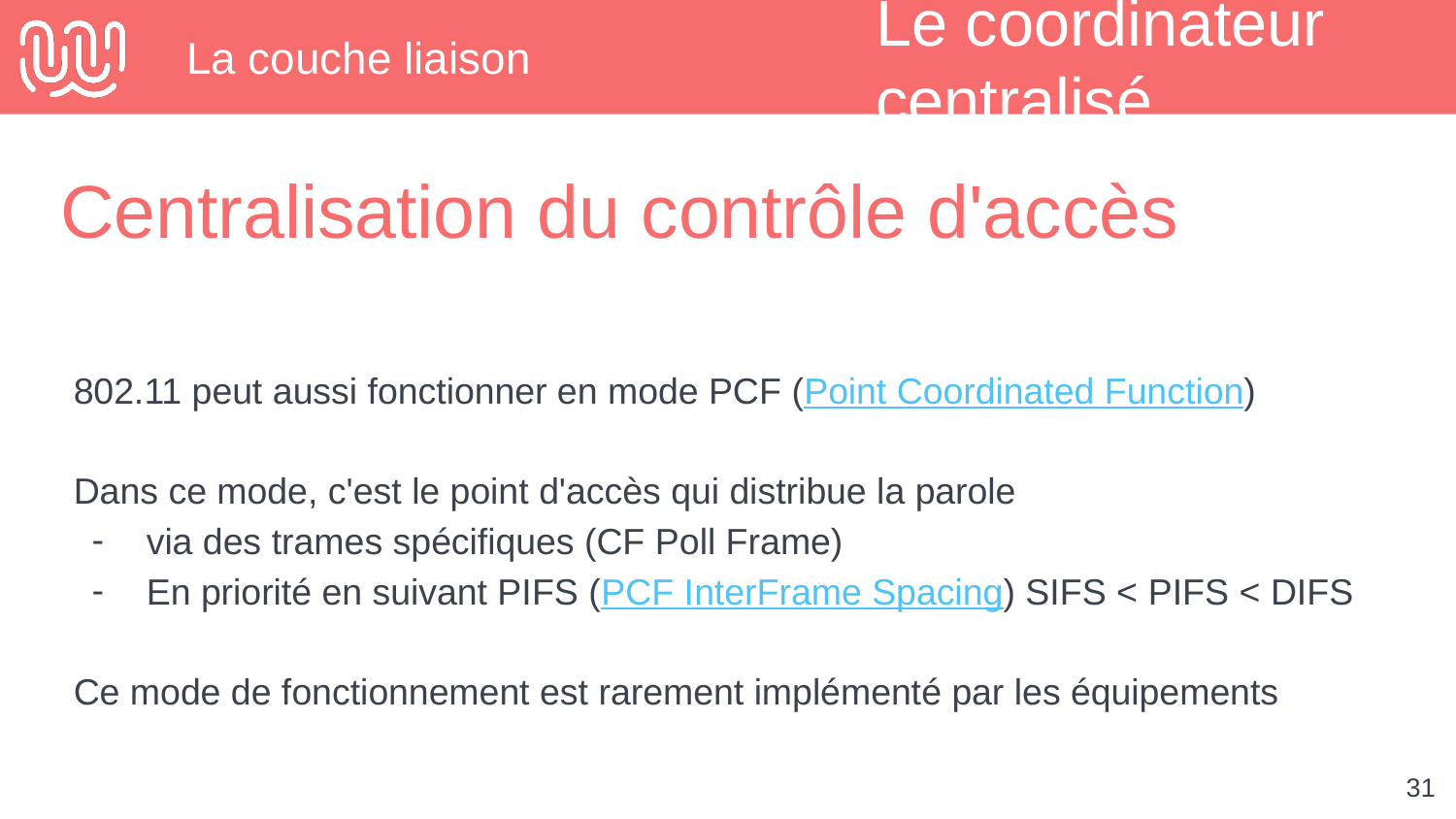

# La couche liaison
Le coordinateur centralisé
Centralisation du contrôle d'accès
802.11 peut aussi fonctionner en mode PCF (Point Coordinated Function)

Dans ce mode, c'est le point d'accès qui distribue la parole
via des trames spécifiques (CF Poll Frame)
En priorité en suivant PIFS (PCF InterFrame Spacing) SIFS < PIFS < DIFS

Ce mode de fonctionnement est rarement implémenté par les équipements
31